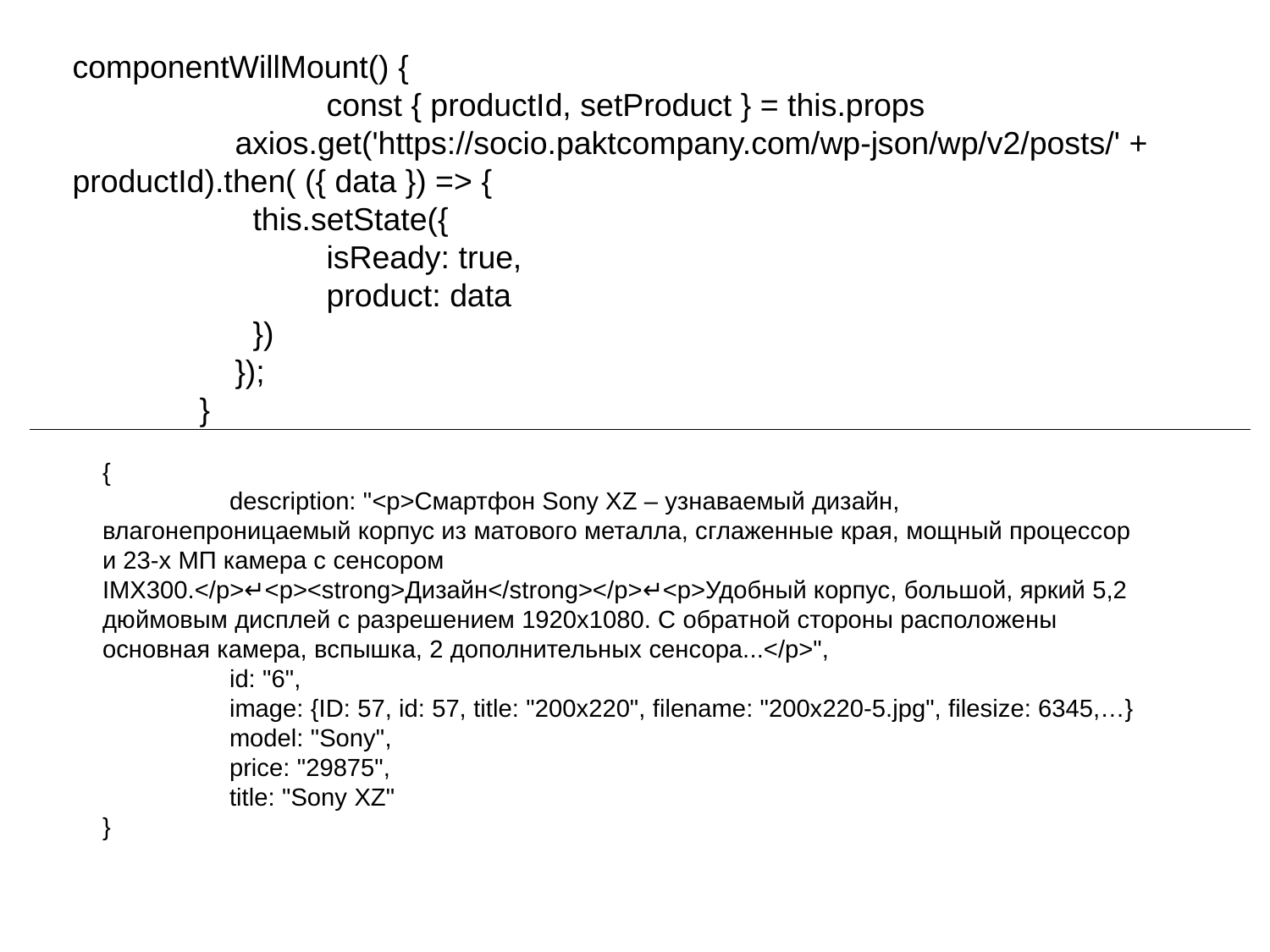

componentWillMount() {
		const { productId, setProduct } = this.props
	    axios.get('https://socio.paktcompany.com/wp-json/wp/v2/posts/' + productId).then( ({ data }) => {
	      this.setState({
	      	isReady: true,
	      	product: data
	      })
	    });
  	}

{
	description: "<p>Смартфон Sony XZ – узнаваемый дизайн, влагонепроницаемый корпус из матового металла, сглаженные края, мощный процессор и 23-х МП камера с сенсором IMX300.</p>↵<p><strong>Дизайн</strong></p>↵<p>Удобный корпус, большой, яркий 5,2 дюймовым дисплей с разрешением 1920х1080. С обратной стороны расположены основная камера, вспышка, 2 дополнительных сенсора...</p>",
	id: "6",
	image: {ID: 57, id: 57, title: "200x220", filename: "200x220-5.jpg", filesize: 6345,…}
	model: "Sony",
	price: "29875",
	title: "Sony XZ"
}